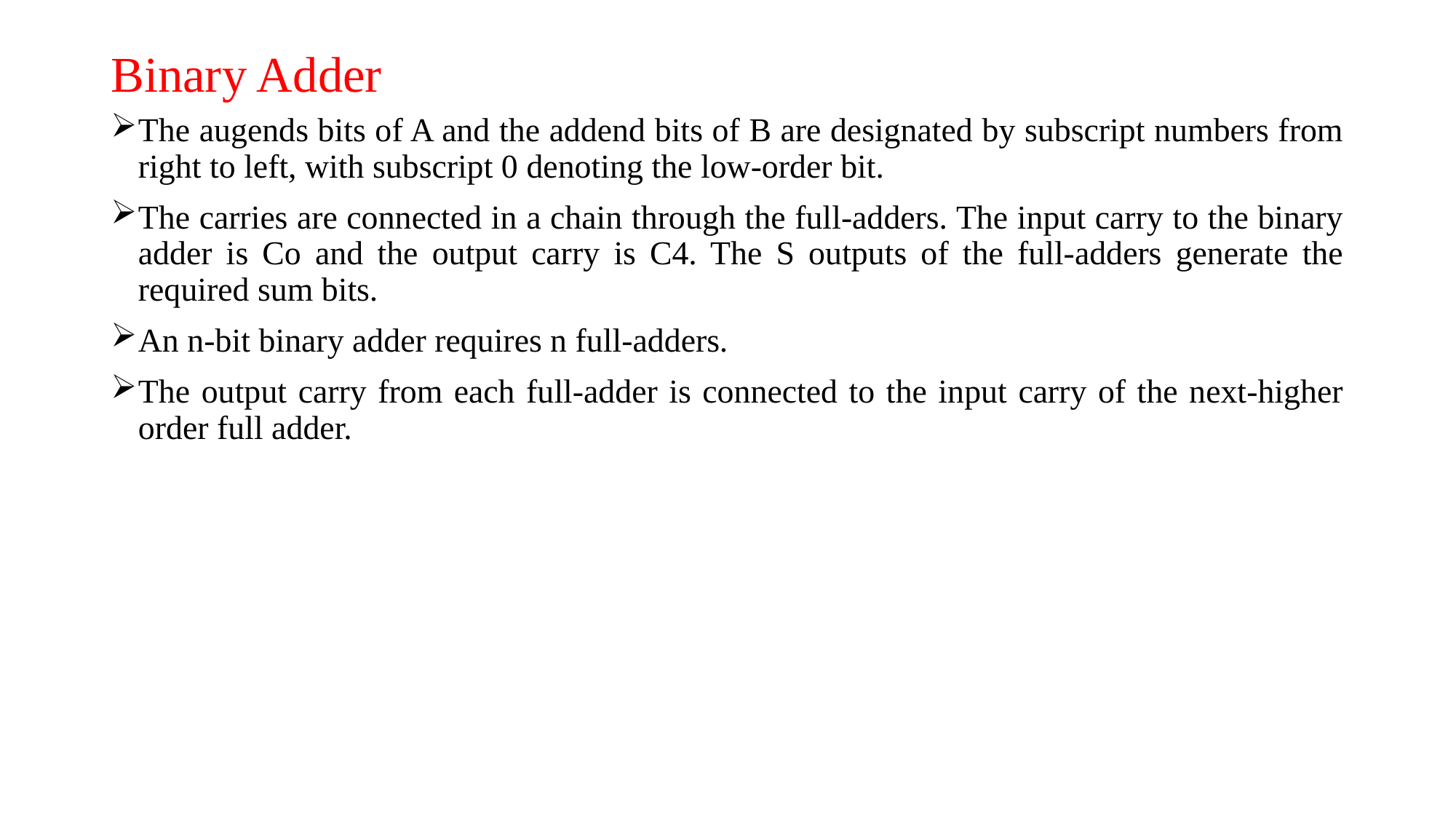

# Binary Adder
The augends bits of A and the addend bits of B are designated by subscript numbers from right to left, with subscript 0 denoting the low-order bit.
The carries are connected in a chain through the full-adders. The input carry to the binary adder is Co and the output carry is C4. The S outputs of the full-adders generate the required sum bits.
An n-bit binary adder requires n full-adders.
The output carry from each full-adder is connected to the input carry of the next-higher order full adder.